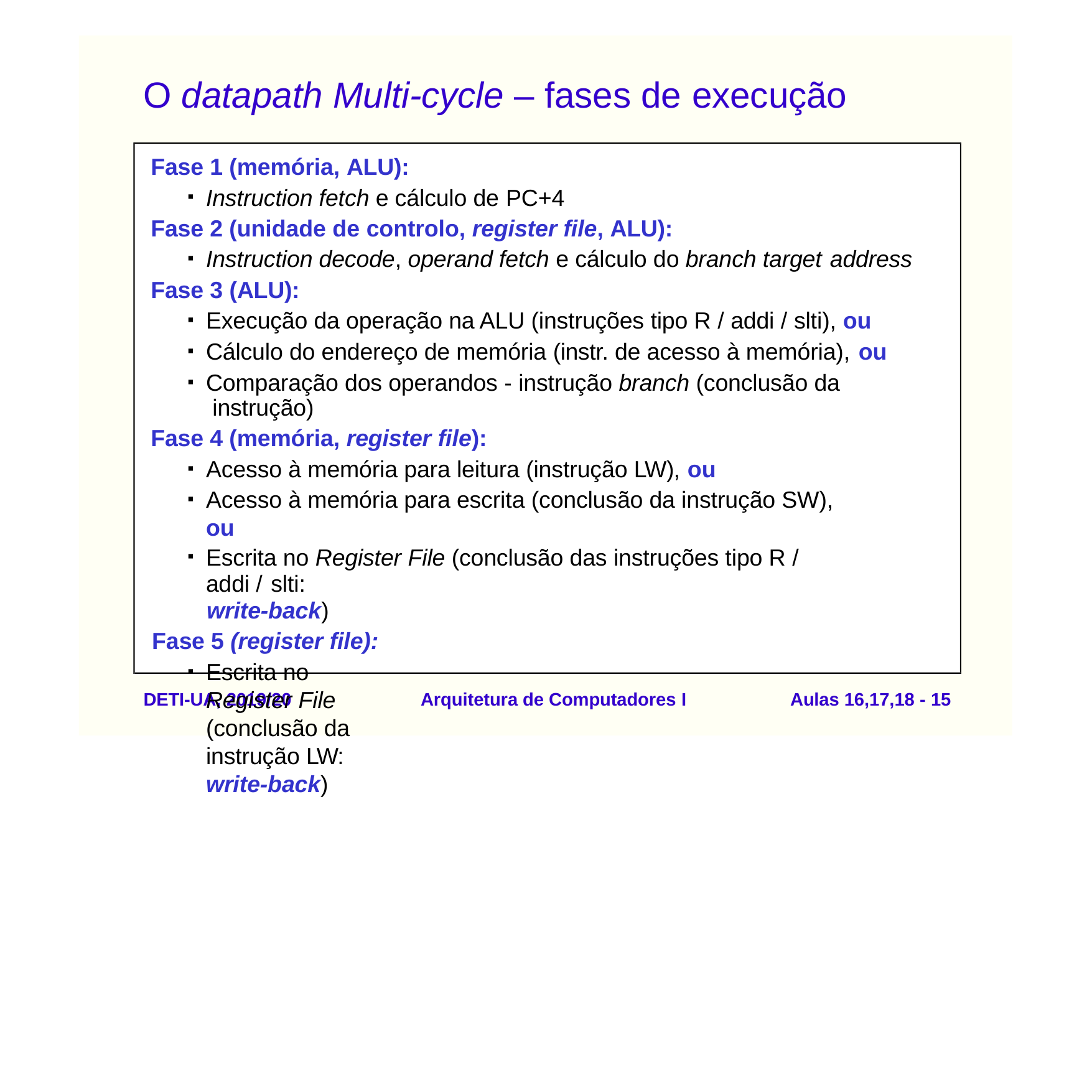

# O datapath Multi-cycle – fases de execução

Fase 1 (memória, ALU):
Instruction fetch e cálculo de PC+4
Fase 2 (unidade de controlo, register file, ALU):
Instruction decode, operand fetch e cálculo do branch target address
Fase 3 (ALU):
Execução da operação na ALU (instruções tipo R / addi / slti), ou
Cálculo do endereço de memória (instr. de acesso à memória), ou
Comparação dos operandos - instrução branch (conclusão da  instrução)
Fase 4 (memória, register file):
Acesso à memória para leitura (instrução LW), ou
Acesso à memória para escrita (conclusão da instrução SW), ou
Escrita no Register File (conclusão das instruções tipo R / addi / slti:
write-back)
Fase 5 (register file):
Escrita no Register File (conclusão da instrução LW: write-back)
DETI-UA, 2019/20
Arquitetura de Computadores I
Aulas 16,17,18 - 15